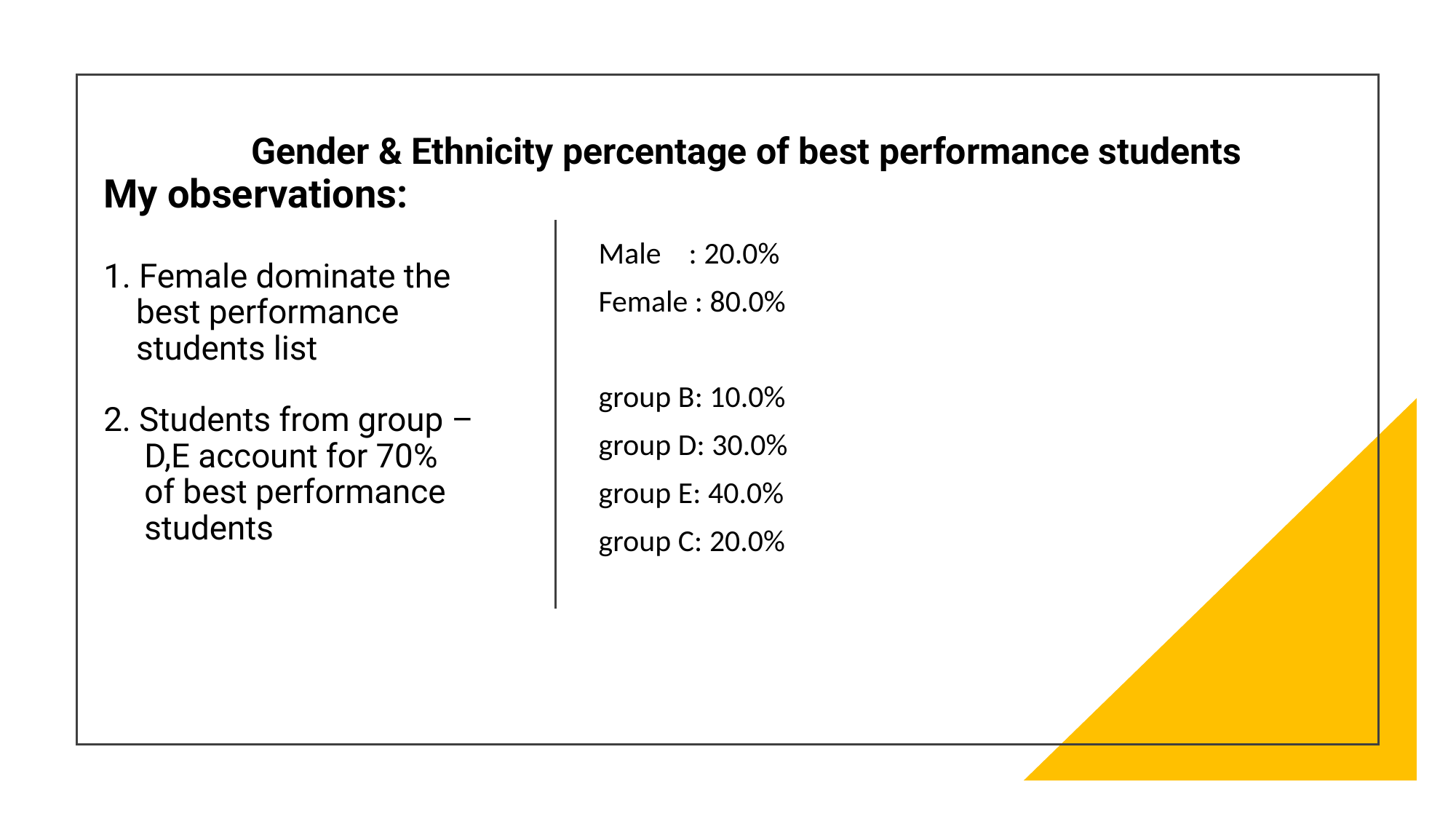

Gender & Ethnicity percentage of best performance students
# My observations: 1. Female dominate the     best performance     students list 2. Students from group –       D,E account for 70%           of best performance      students
Male    : 20.0%
Female : 80.0%

group B: 10.0%
group D: 30.0%
group E: 40.0%
group C: 20.0%